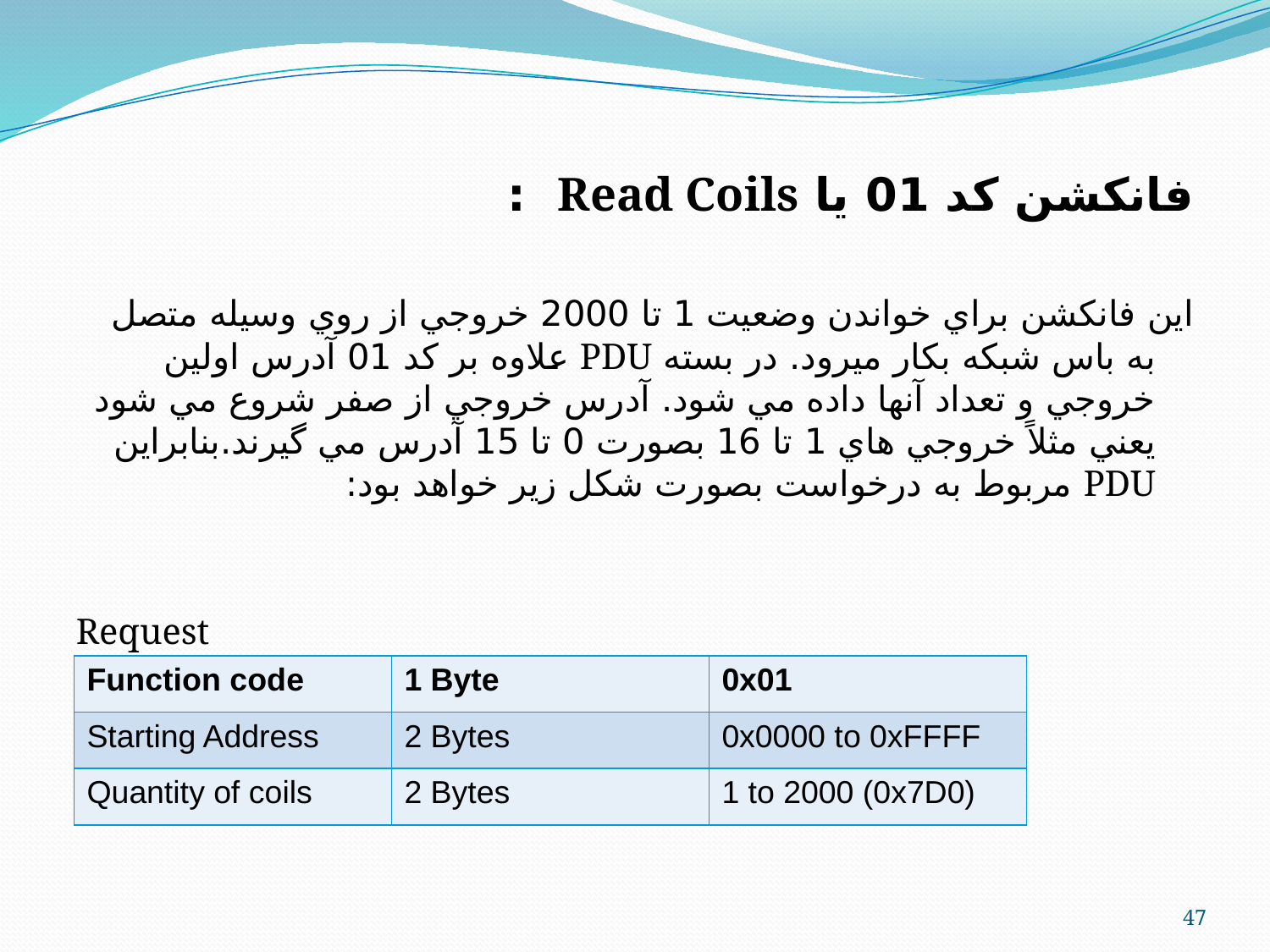

فانكشن كد 01 يا Read Coils  :

اين فانكشن براي خواندن وضعيت 1 تا 2000 خروجي از روي وسيله متصل به باس شبكه بكار ميرود. در بسته PDU علاوه بر كد 01 آدرس اولين خروجي و تعداد آنها داده مي شود. آدرس خروجي از صفر شروع مي شود يعني مثلاً خروجي هاي 1 تا 16 بصورت 0 تا 15 آدرس مي گيرند.بنابراين PDU مربوط به درخواست بصورت شكل زير خواهد بود:

Request

| Function code | 1 Byte | 0x01 |
| --- | --- | --- |
| Starting Address | 2 Bytes | 0x0000 to 0xFFFF |
| Quantity of coils | 2 Bytes | 1 to 2000 (0x7D0) |
47